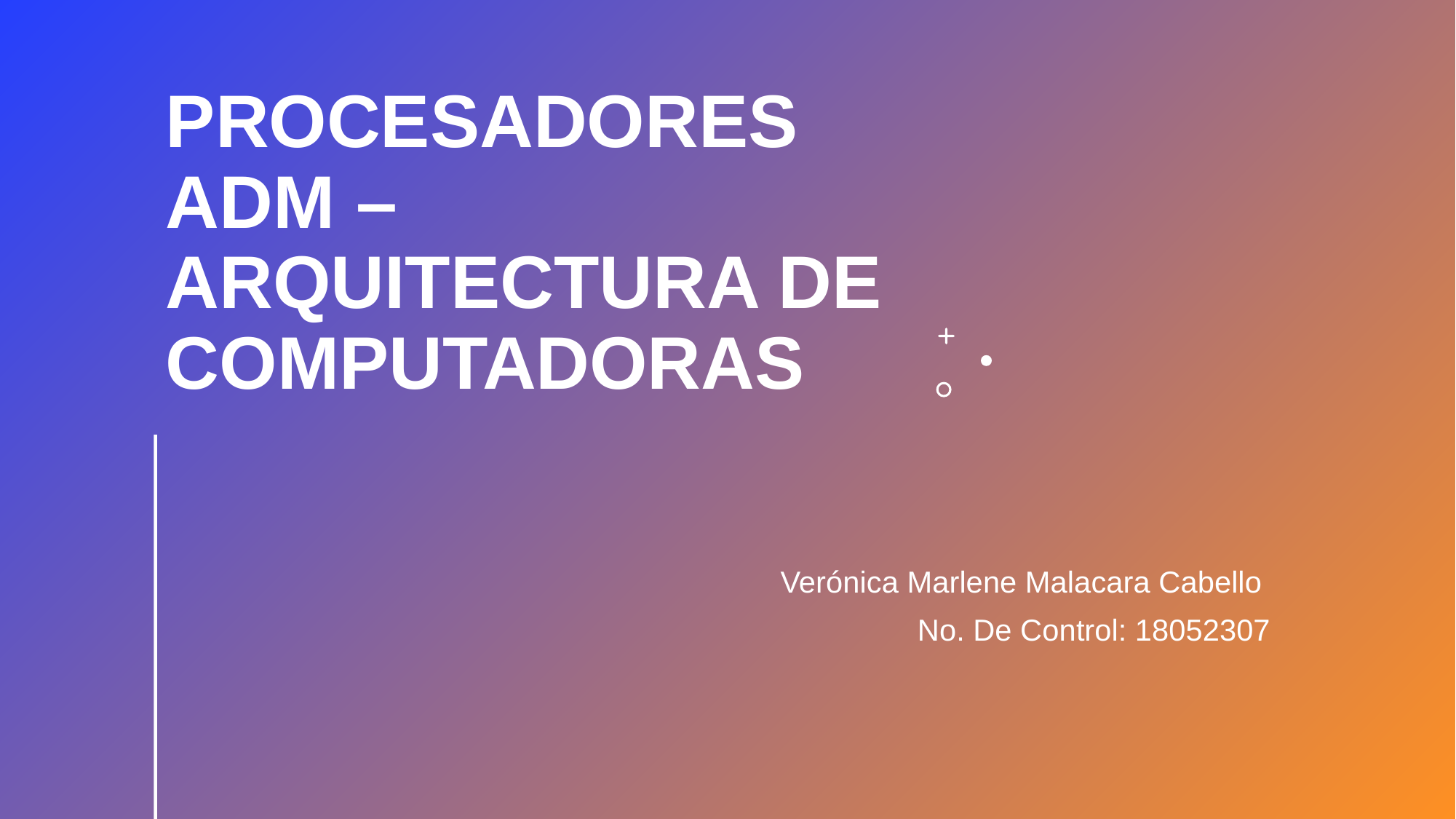

# PROCESADORES ADM – ARQUITECTURA DE COMPUTADORAS
Verónica Marlene Malacara Cabello
No. De Control: 18052307